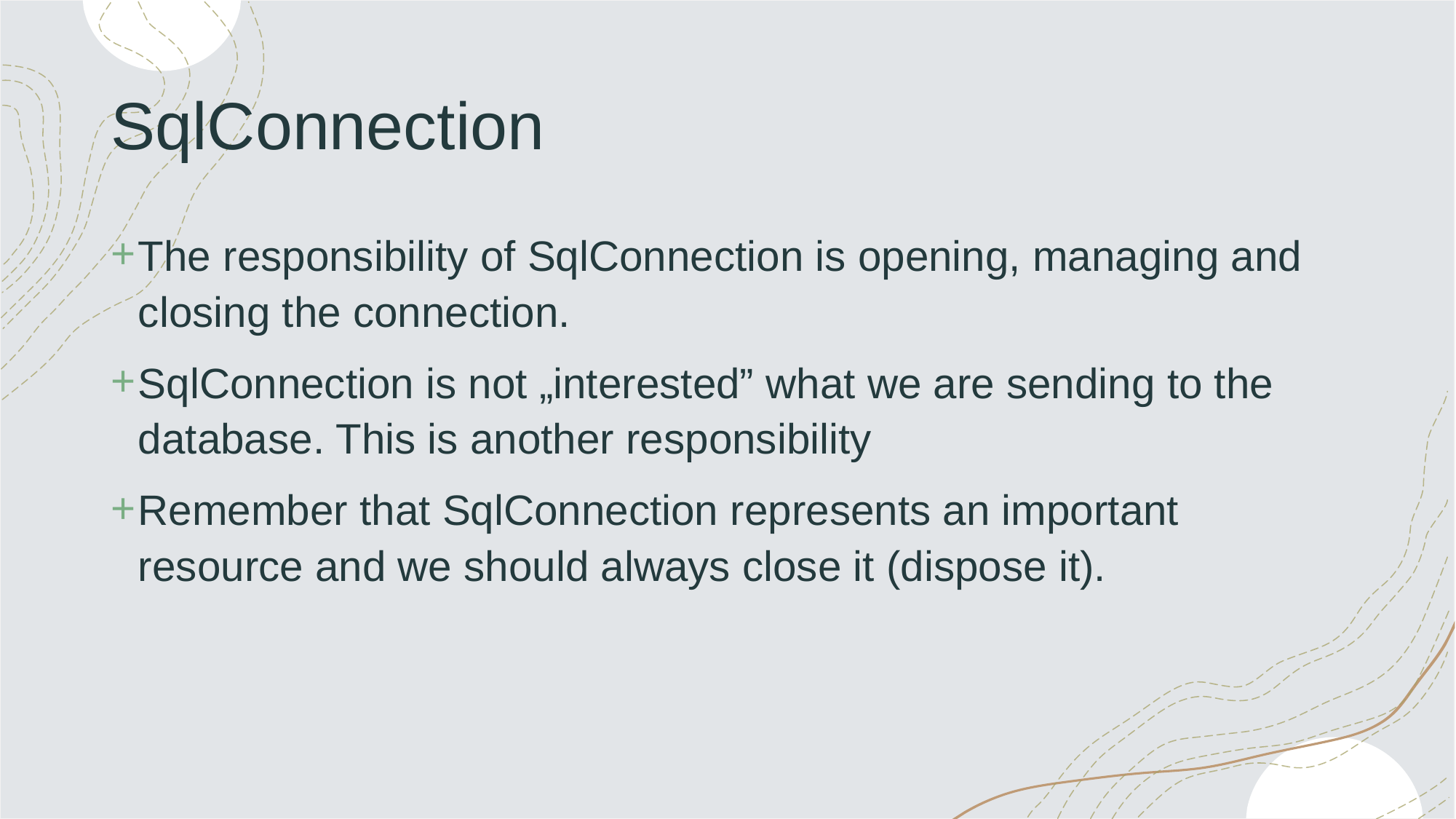

# SqlConnection
The responsibility of SqlConnection is opening, managing and closing the connection.
SqlConnection is not „interested” what we are sending to the database. This is another responsibility
Remember that SqlConnection represents an important resource and we should always close it (dispose it).